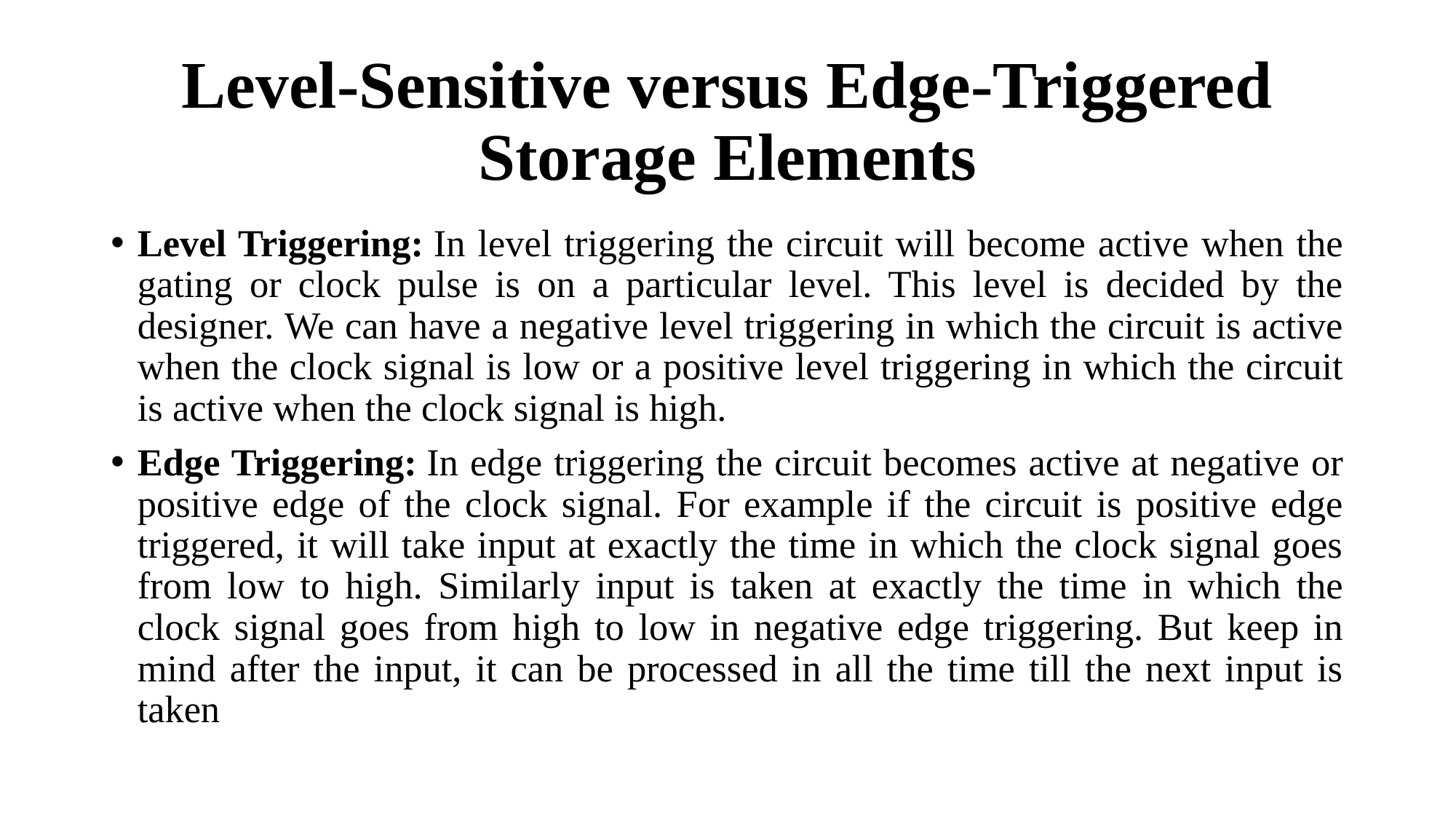

# Level-Sensitive versus Edge-Triggered Storage Elements
Level Triggering: In level triggering the circuit will become active when the gating or clock pulse is on a particular level. This level is decided by the designer. We can have a negative level triggering in which the circuit is active when the clock signal is low or a positive level triggering in which the circuit is active when the clock signal is high.
Edge Triggering: In edge triggering the circuit becomes active at negative or positive edge of the clock signal. For example if the circuit is positive edge triggered, it will take input at exactly the time in which the clock signal goes from low to high. Similarly input is taken at exactly the time in which the clock signal goes from high to low in negative edge triggering. But keep in mind after the input, it can be processed in all the time till the next input is taken